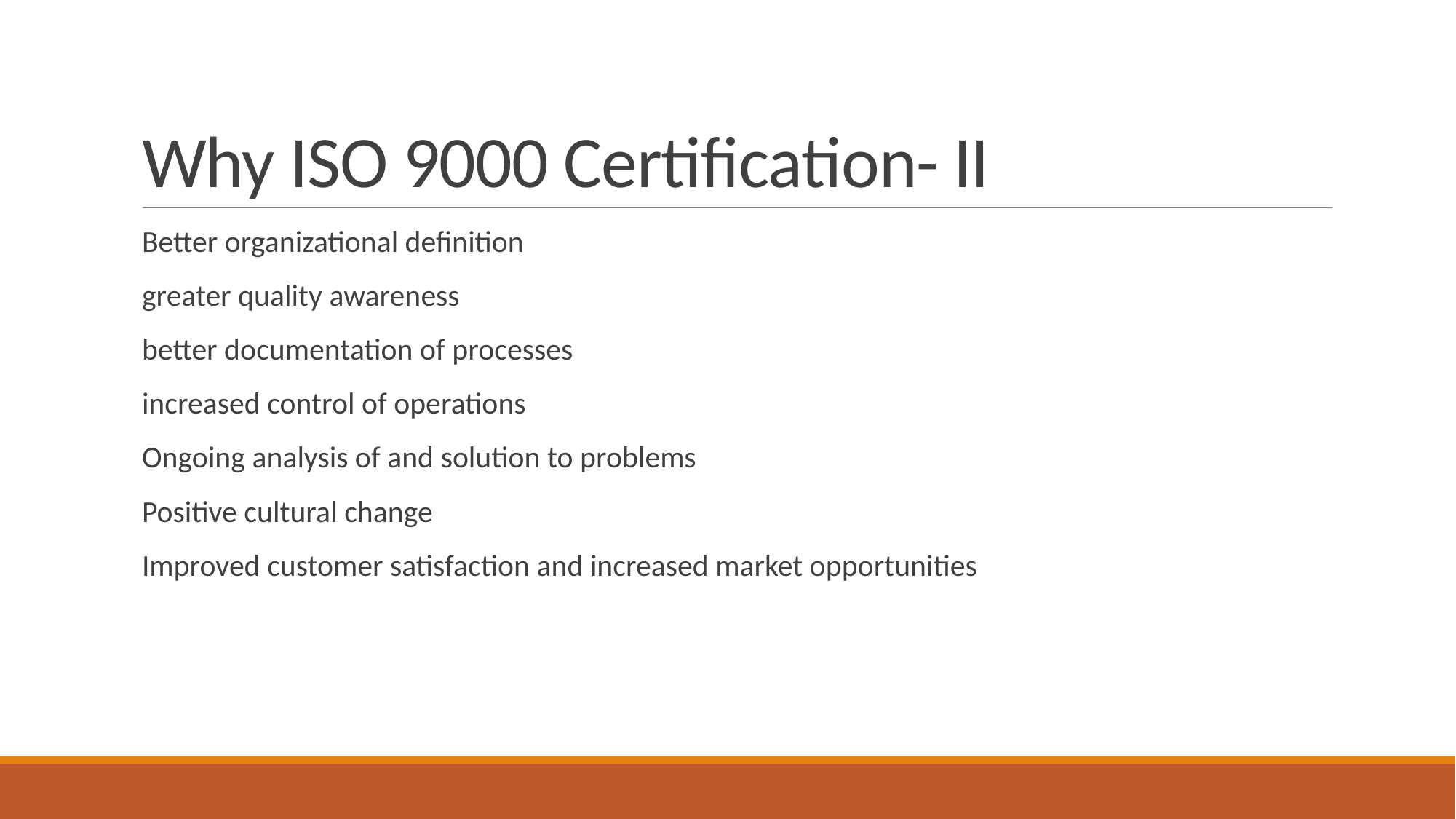

# Why ISO 9000 Certification- II
Better organizational definition
greater quality awareness
better documentation of processes
increased control of operations
Ongoing analysis of and solution to problems
Positive cultural change
Improved customer satisfaction and increased market opportunities